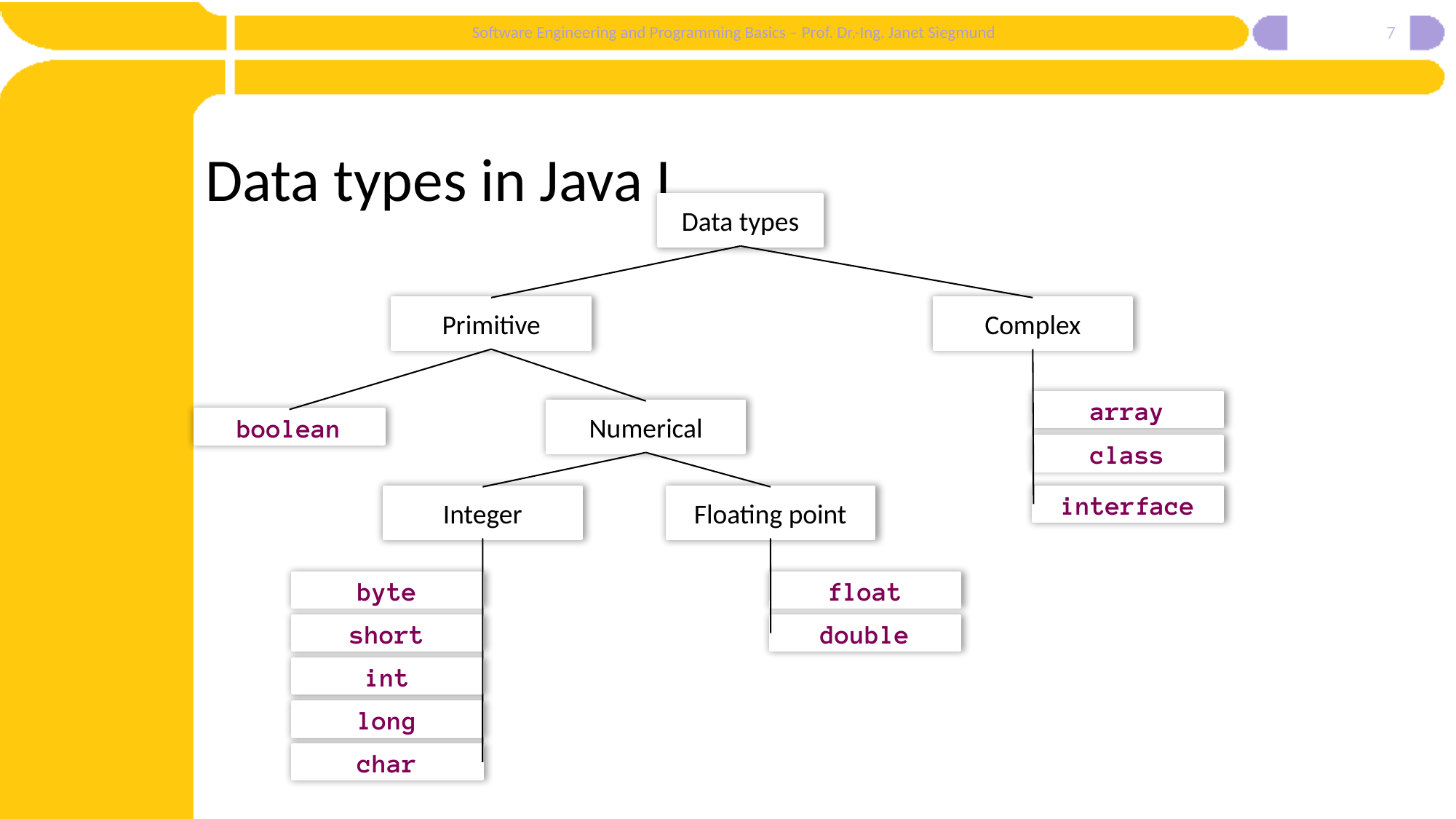

7
# Data types in Java I
Data types

Primitive
Complex
array
Numerical
boolean
class
Integer
Floating point
interface
byte
float
short
double
int
long
char